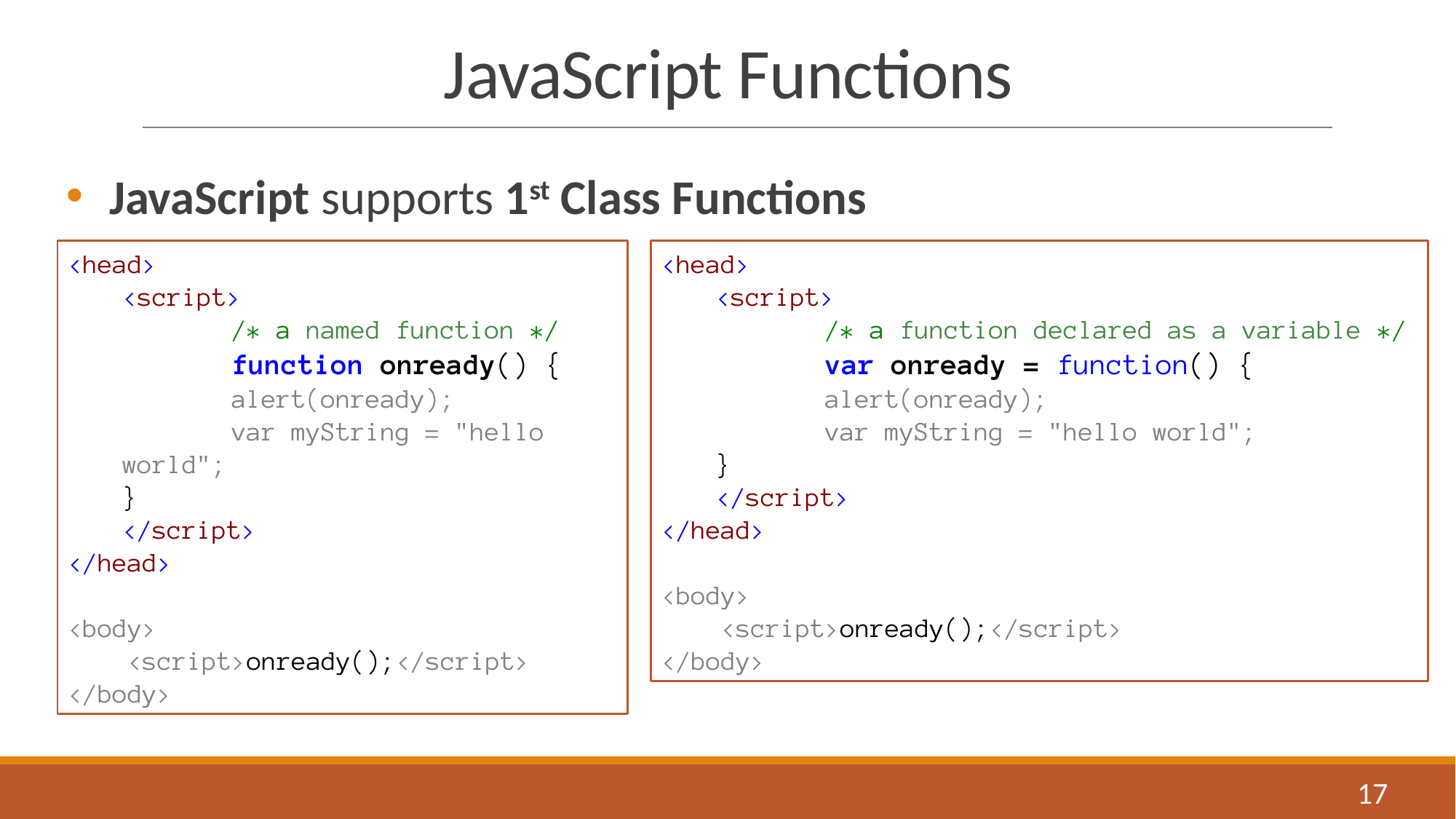

# JavaScript Functions
JavaScript supports 1st Class Functions
<head>
<script>
	/* a named function */
	function onready() {
	alert(onready);
	var myString = "hello world";
}
</script>
</head>

<body>
    <script>onready();</script>
</body>
<head>
<script>
	/* a function declared as a variable */
	var onready = function() {
	alert(onready);
	var myString = "hello world";
}
</script>
</head>

<body>
    <script>onready();</script>
</body>
17